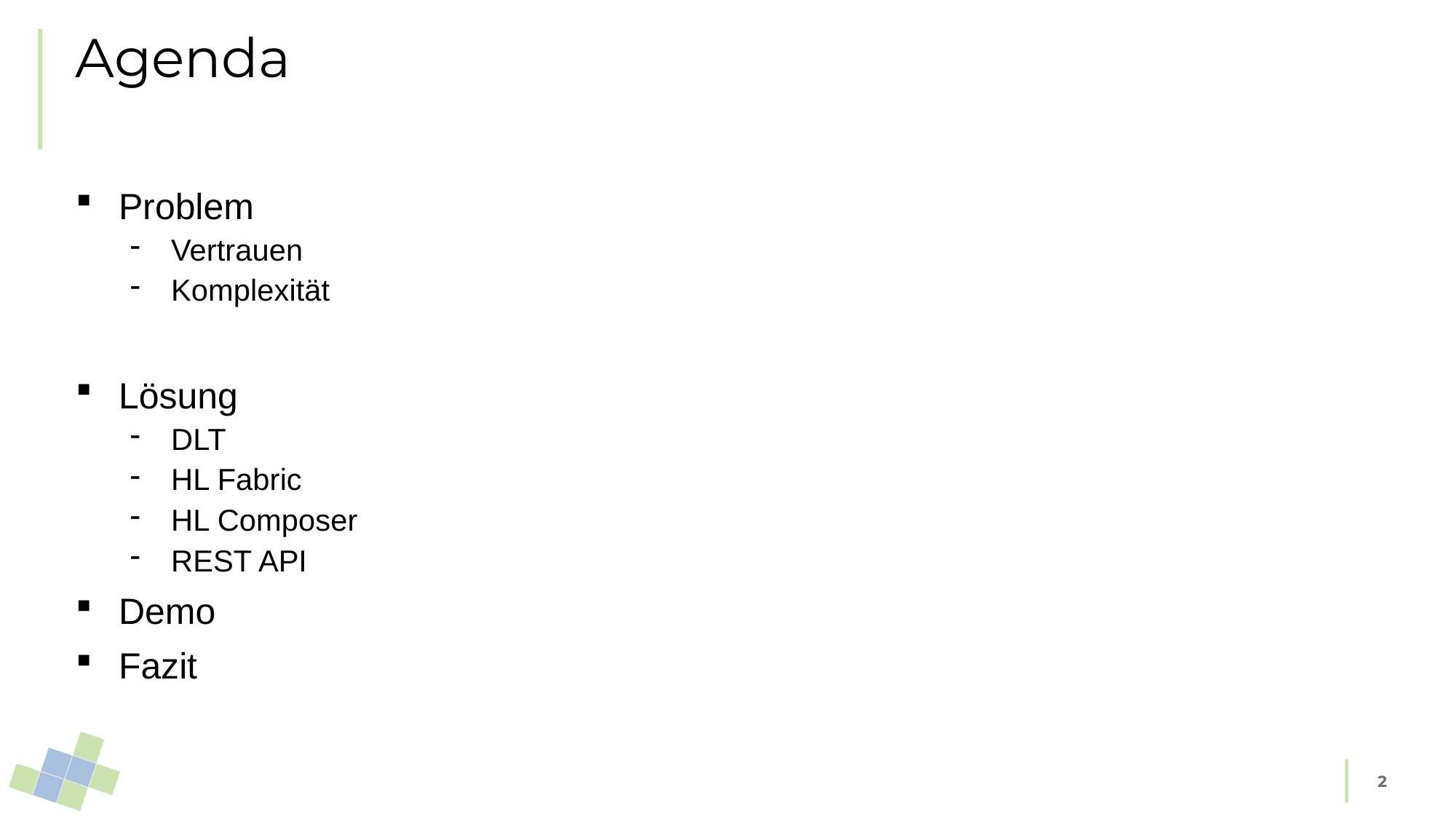

# Agenda

Problem
Vertrauen
Komplexität

Lösung
DLT
HL Fabric
HL Composer
REST API
Demo
Fazit
2